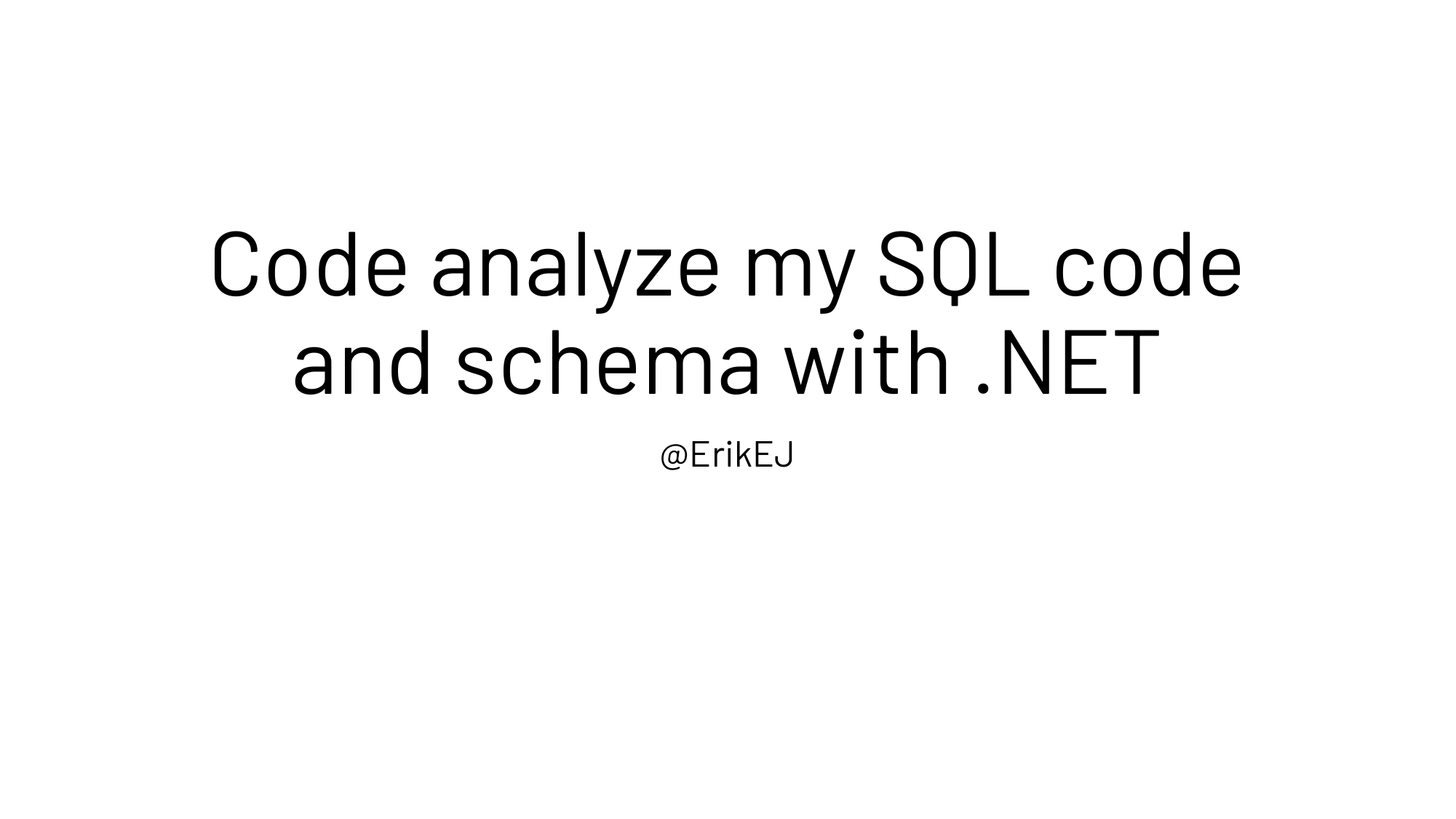

# Code analyze my SQL code and schema with .NET
@ErikEJ